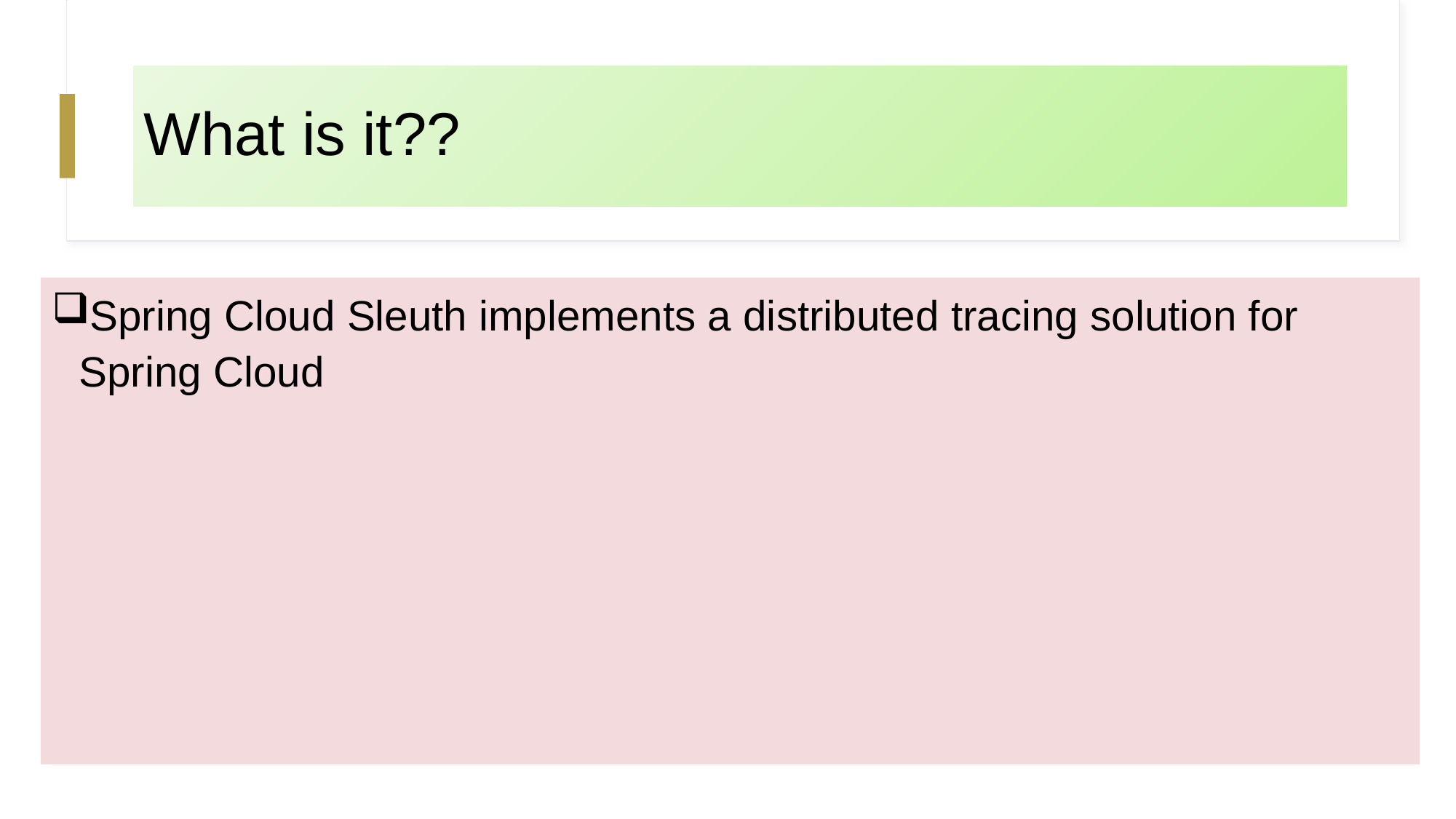

# What is it??
Spring Cloud Sleuth implements a distributed tracing solution for Spring Cloud